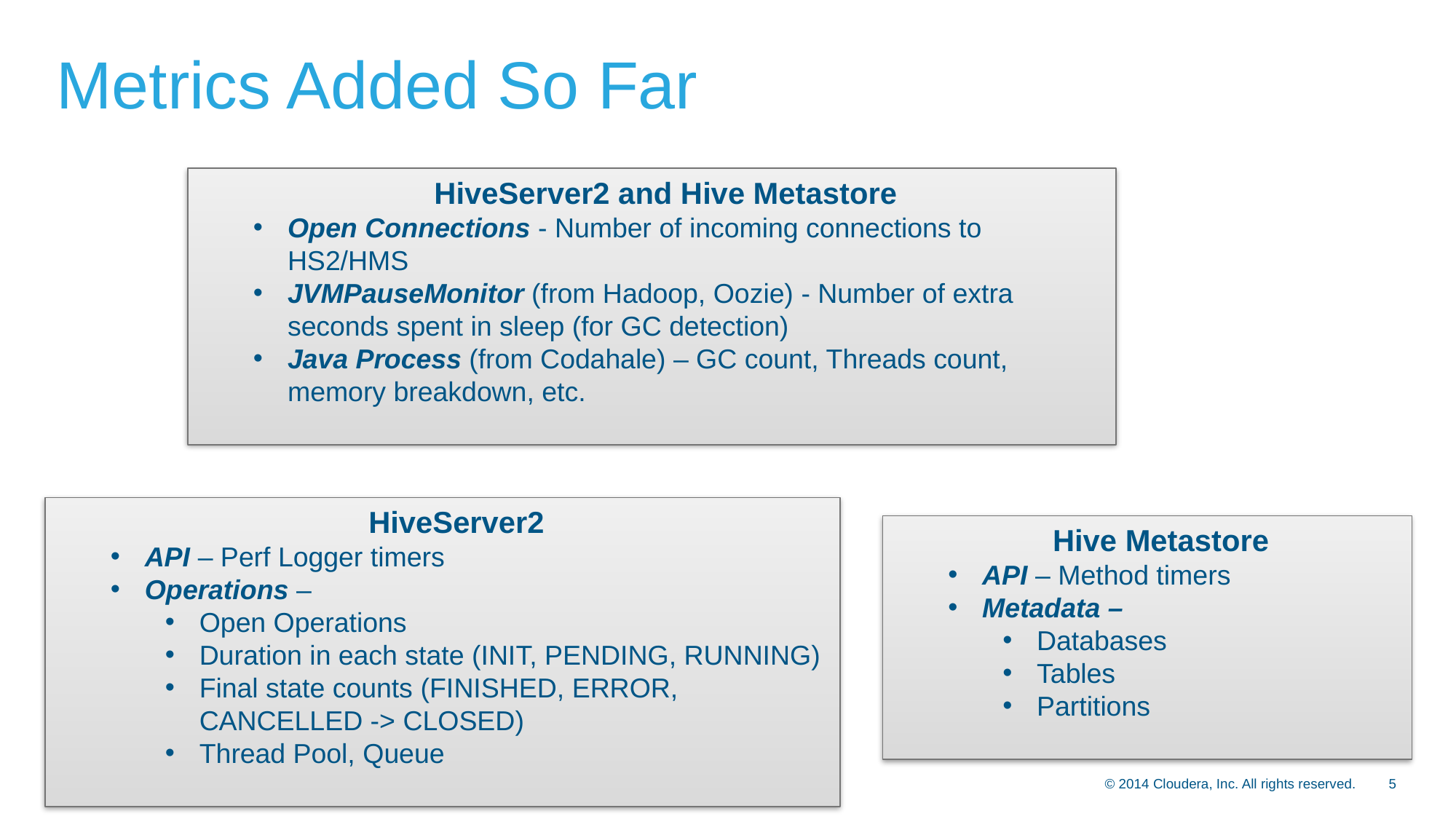

# Metrics Added So Far
HiveServer2 and Hive Metastore
Open Connections - Number of incoming connections to HS2/HMS
JVMPauseMonitor (from Hadoop, Oozie) - Number of extra seconds spent in sleep (for GC detection)
Java Process (from Codahale) – GC count, Threads count, memory breakdown, etc.

HiveServer2
API – Perf Logger timers
Operations –
Open Operations
Duration in each state (INIT, PENDING, RUNNING)
Final state counts (FINISHED, ERROR, CANCELLED -> CLOSED)
Thread Pool, Queue

Hive Metastore
API – Method timers
Metadata –
Databases
Tables
Partitions